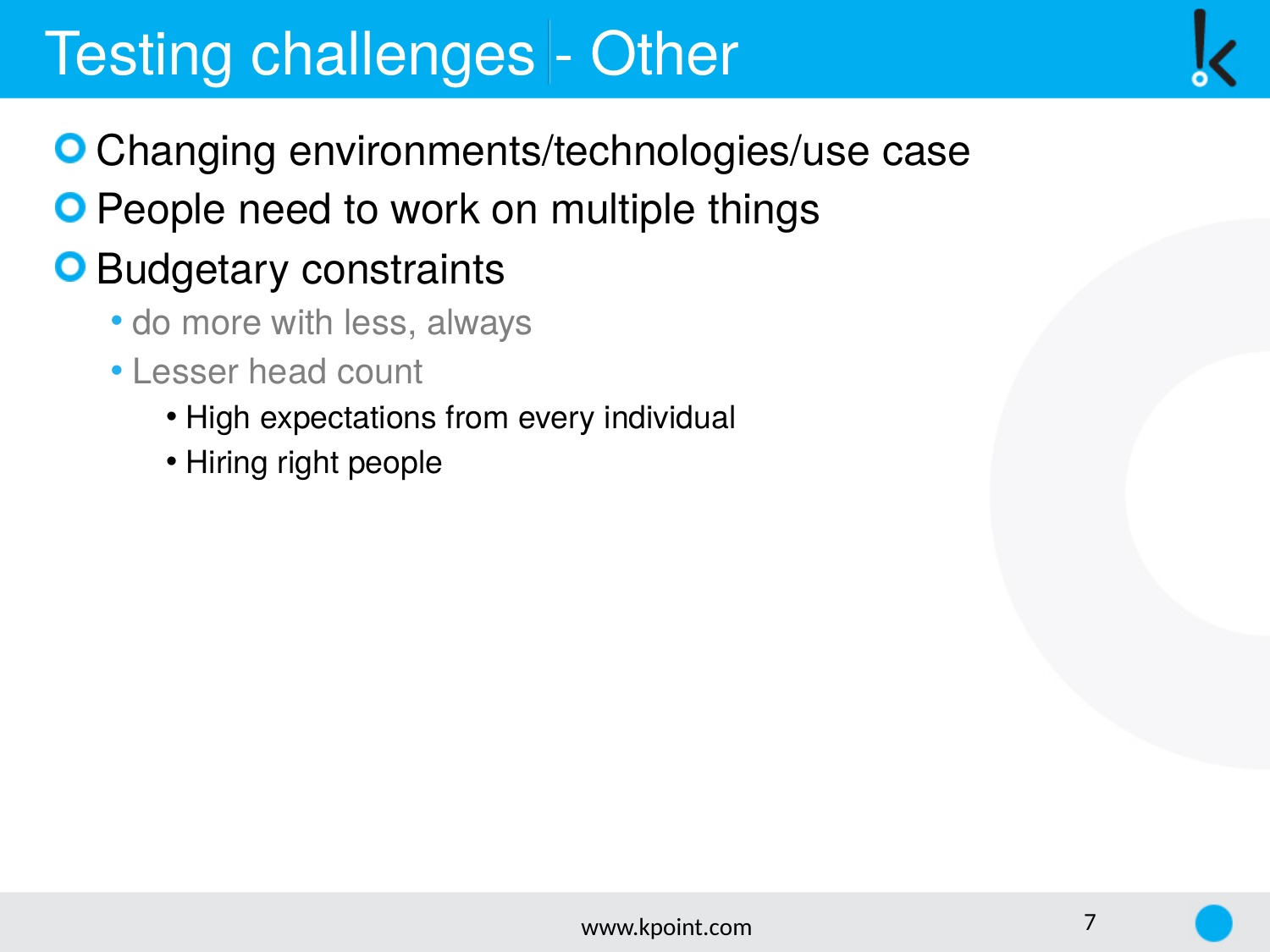

Testing challenges - Other
 Changing environments/technologies/use case
 People need to work on multiple things
 Budgetary constraints
 do more with less, always
 Lesser head count
 High expectations from every individual
 Hiring right people

www.kpoint.com
7